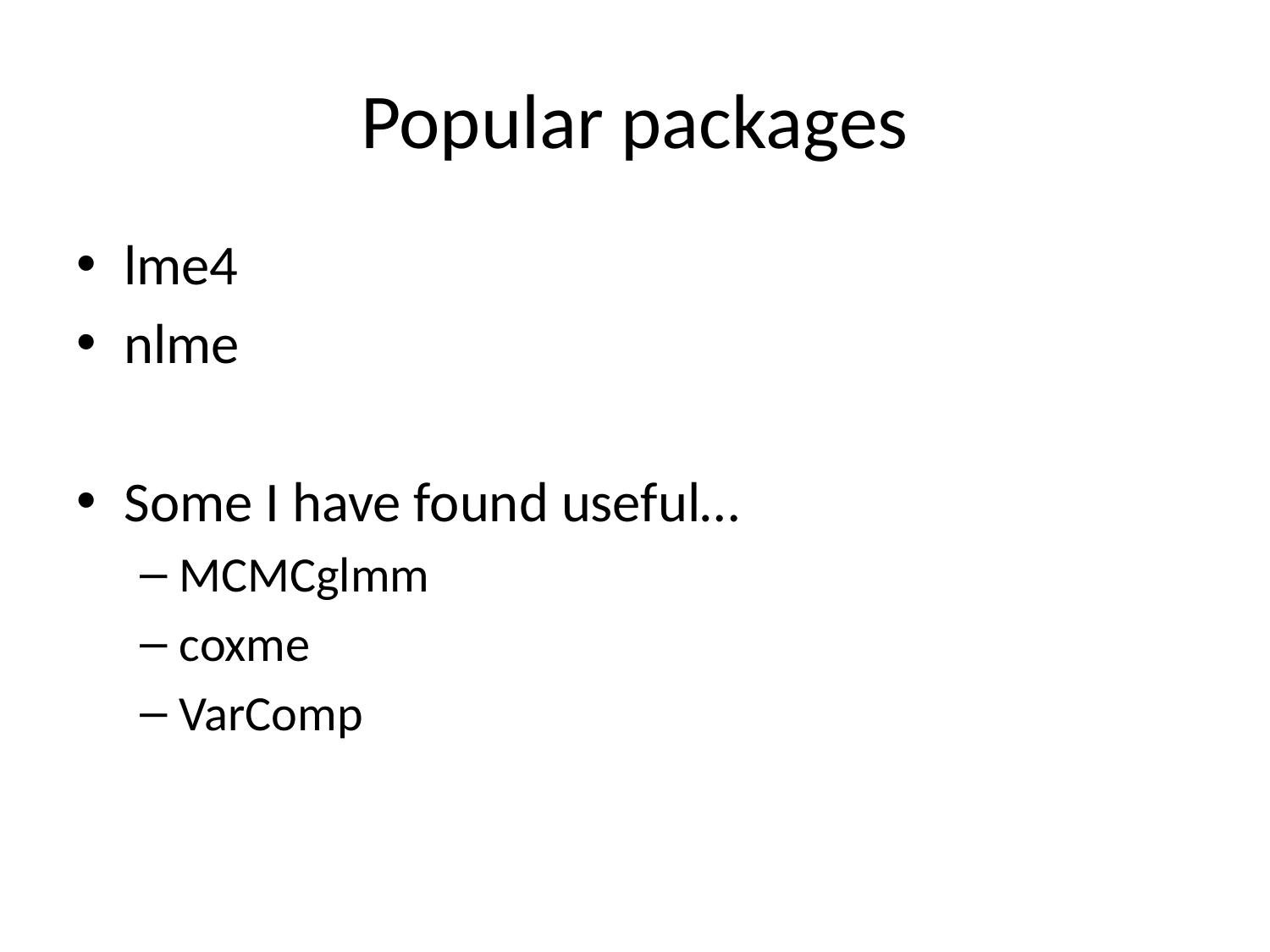

# Popular packages
lme4
nlme

Some I have found useful…
MCMCglmm
coxme
VarComp